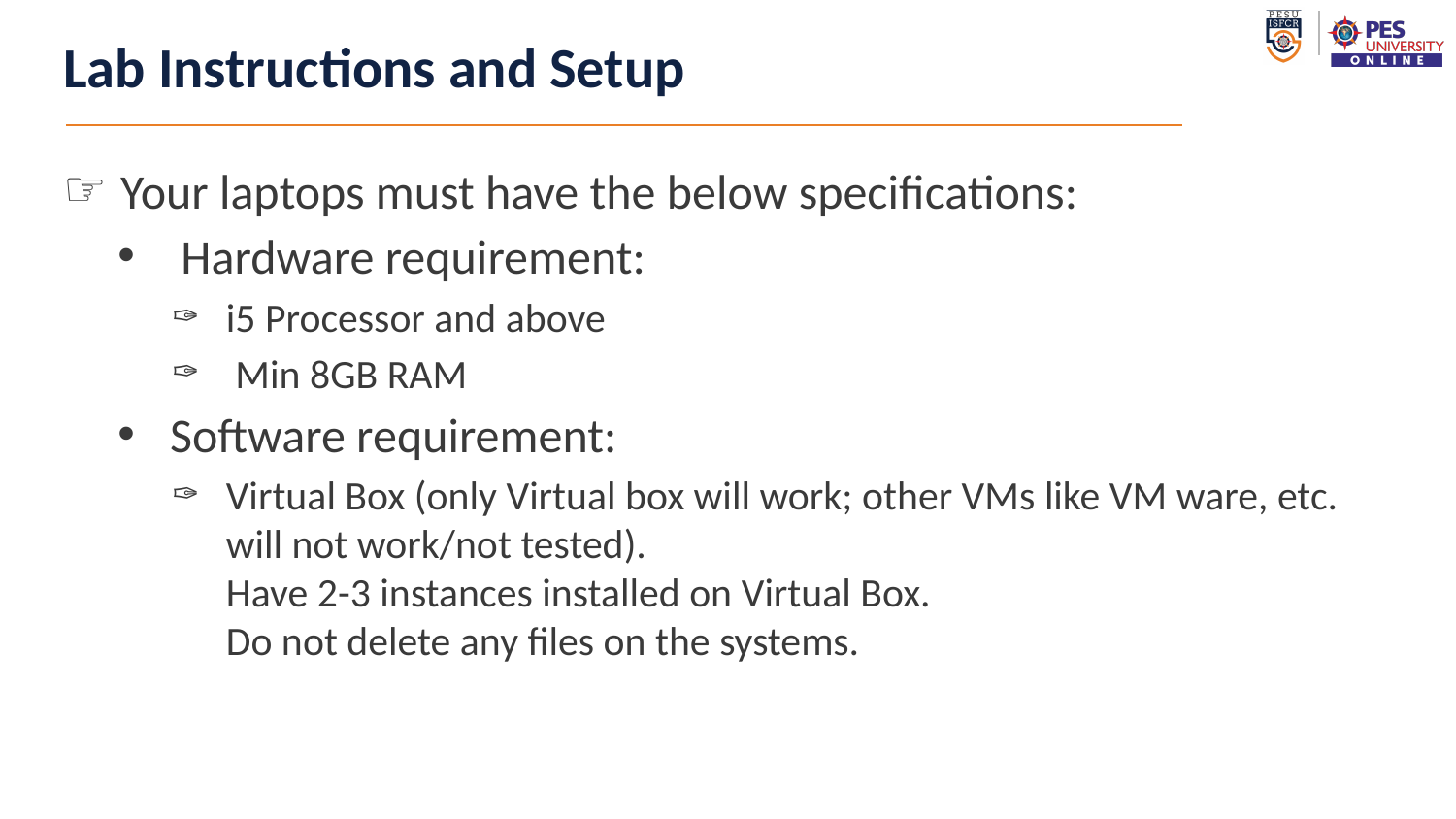

# Lab Instructions and Setup
Your laptops must have the below specifications:
 Hardware requirement:
i5 Processor and above
 Min 8GB RAM
Software requirement:
Virtual Box (only Virtual box will work; other VMs like VM ware, etc. will not work/not tested).
Have 2-3 instances installed on Virtual Box.
Do not delete any files on the systems.